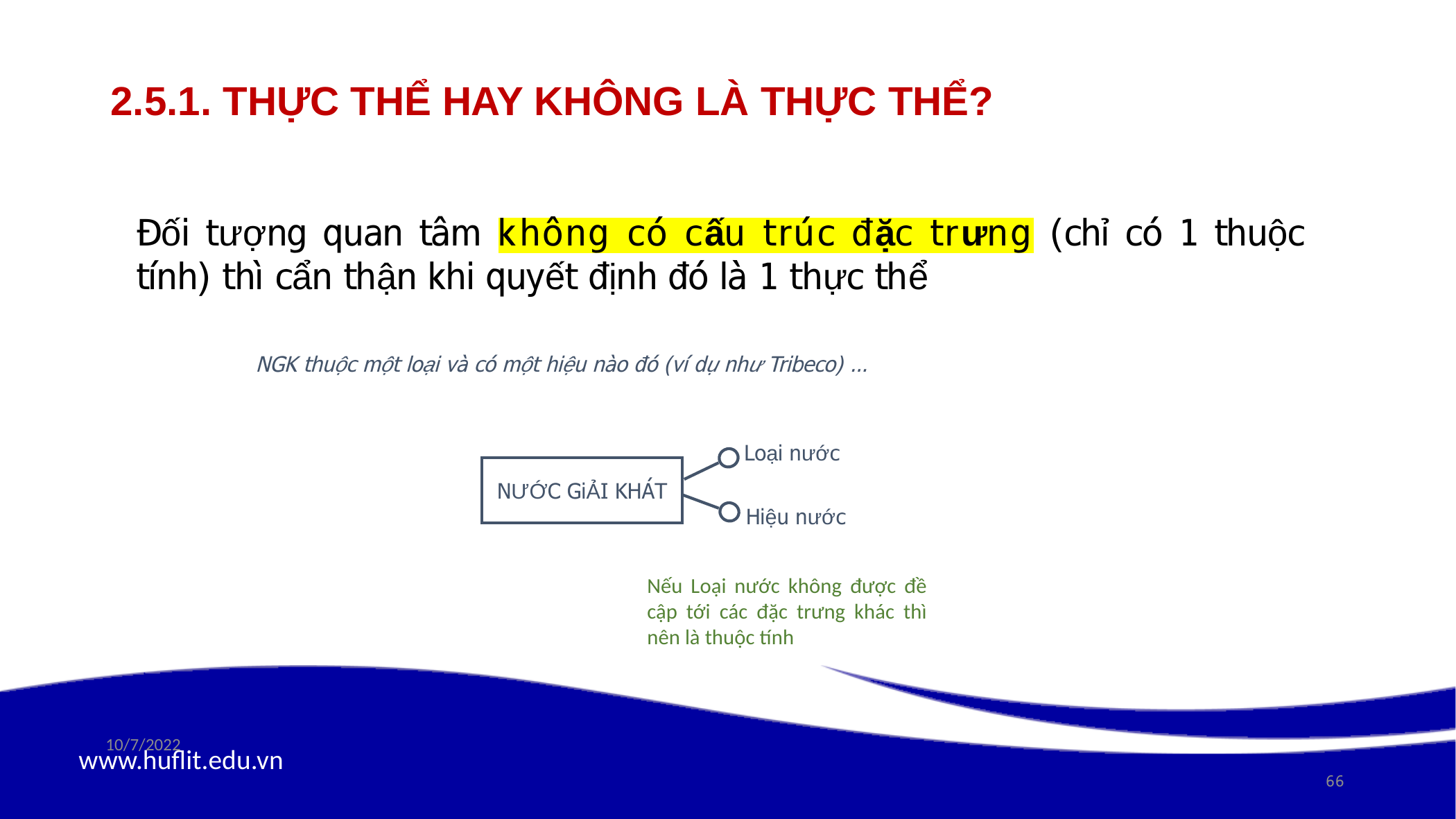

# 2.5.1. Thực thể hay không là thực thể?
Đối tượng quan tâm không có cấu trúc đặc trưng (chỉ có 1 thuộc tính) thì cẩn thận khi quyết định đó là 1 thực thể
NGK thuộc một loại và có một hiệu nào đó (ví dụ như Tribeco) …
Loại nước

NƯỚC GiẢI KHÁT

Hiệu nước
Nếu Loại nước không được đề cập tới các đặc trưng khác thì nên là thuộc tính
10/7/2022
66